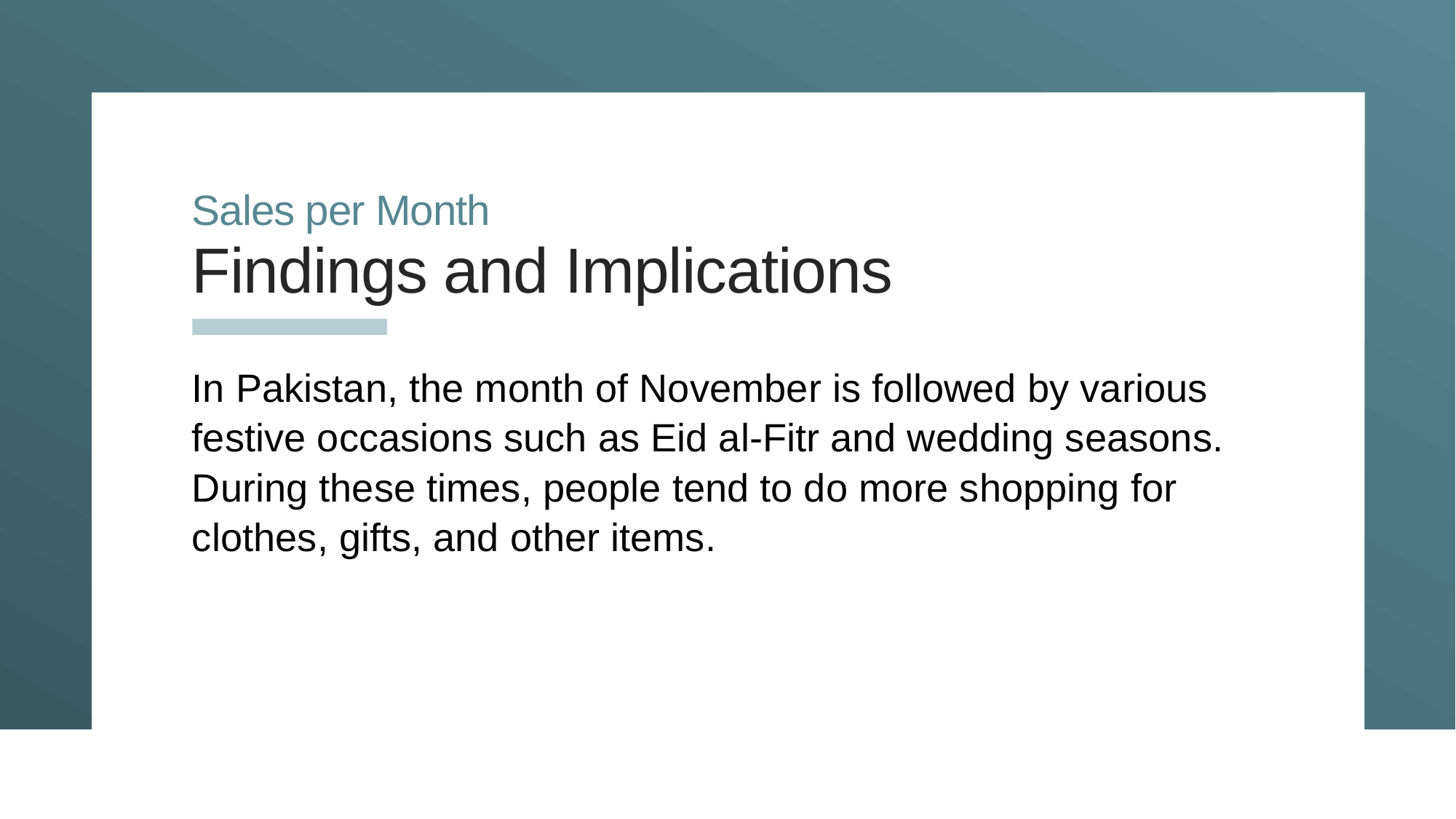

# Sales per Month Findings and Implications

In Pakistan, the month of November is followed by various festive occasions such as Eid al-Fitr and wedding seasons. During these times, people tend to do more shopping for clothes, gifts, and other items.